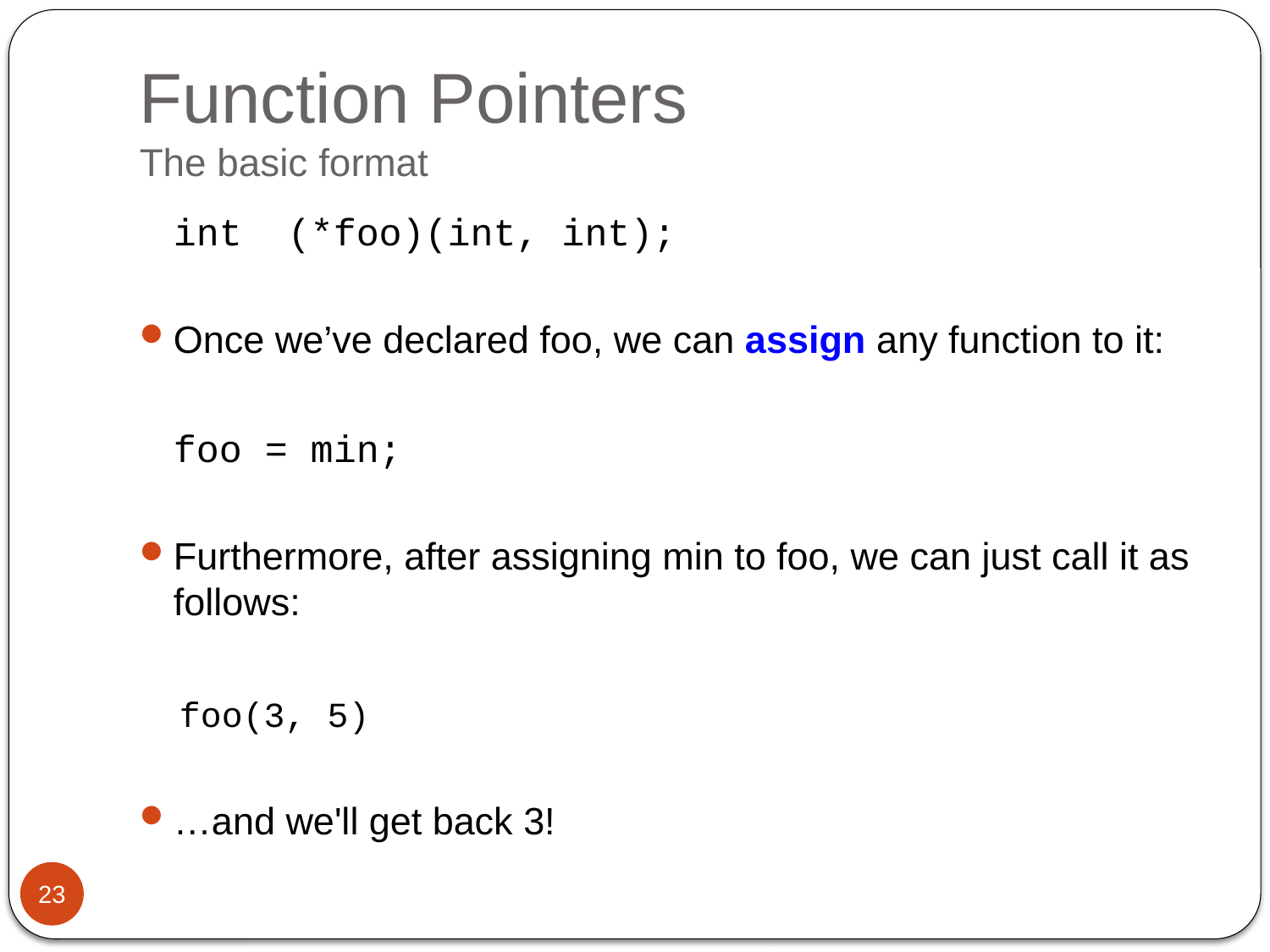

# Function Pointers The basic format
	int  (*foo)(int, int);

Once we’ve declared foo, we can assign any function to it:

	foo = min;

Furthermore, after assigning min to foo, we can just call it as
follows:

foo(3, 5)

…and we'll get back 3!
23